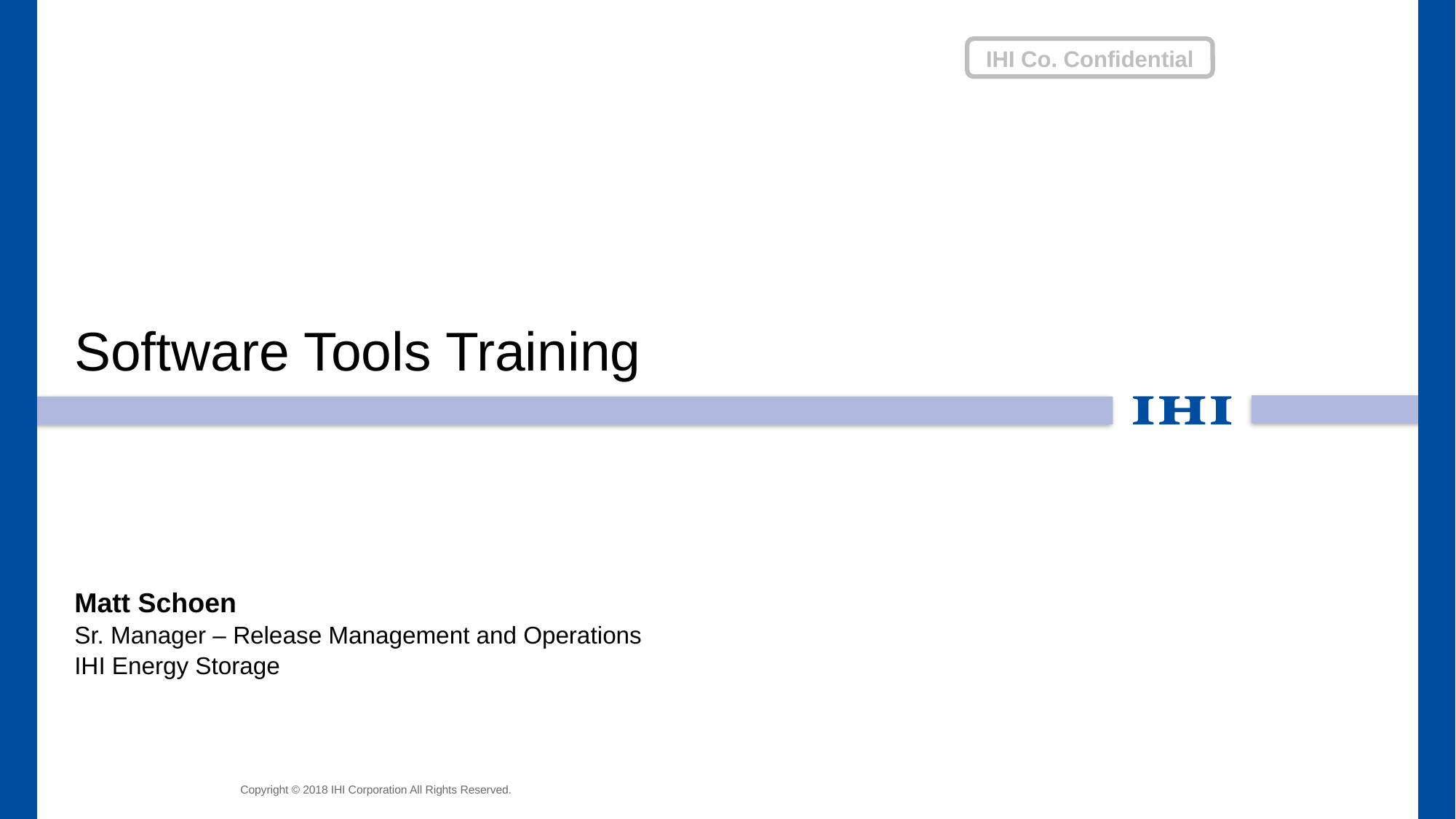

IHI Co. Confidential
# Software Tools Training
Matt Schoen
Sr. Manager – Release Management and Operations
IHI Energy Storage
Copyright © 2018 IHI Corporation All Rights Reserved.